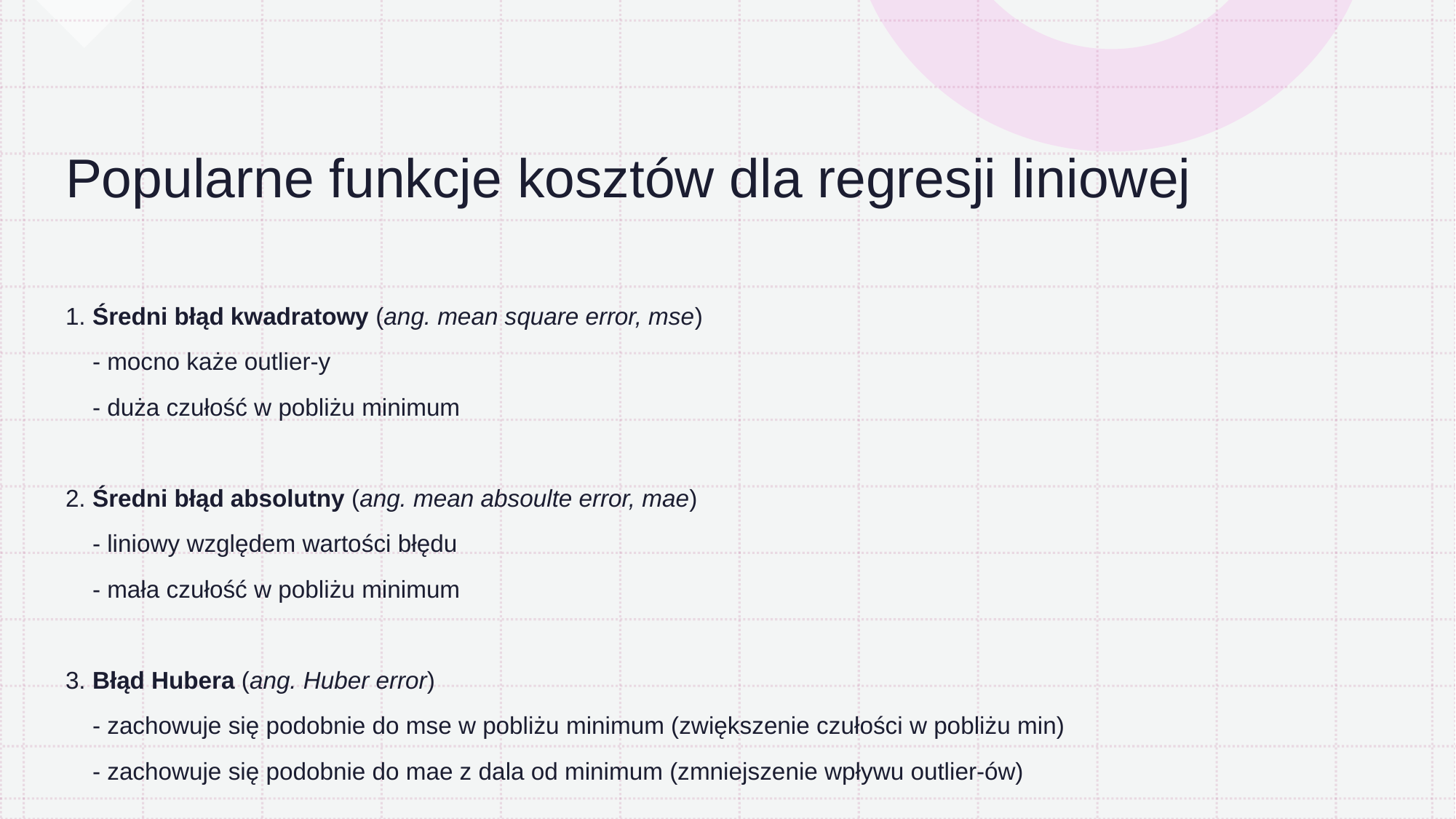

# Popularne funkcje kosztów dla regresji liniowej
1. Średni błąd kwadratowy (ang. mean square error, mse)
    - mocno każe outlier-y
    - duża czułość w pobliżu minimum

2. Średni błąd absolutny (ang. mean absoulte error, mae)
    - liniowy względem wartości błędu
    - mała czułość w pobliżu minimum

3. Błąd Hubera (ang. Huber error)
    - zachowuje się podobnie do mse w pobliżu minimum (zwiększenie czułości w pobliżu min)
    - zachowuje się podobnie do mae z dala od minimum (zmniejszenie wpływu outlier-ów)